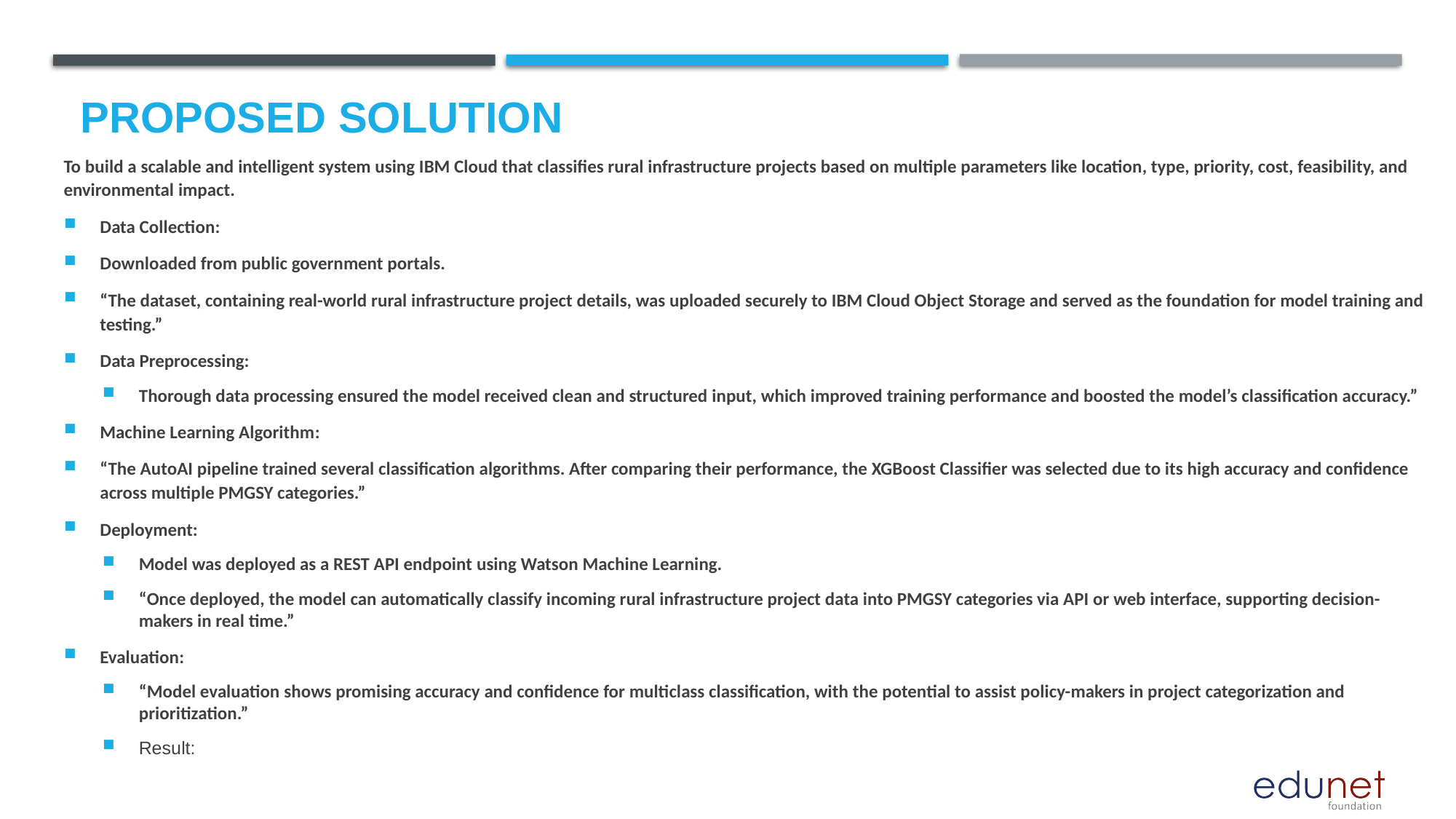

# Proposed Solution

To build a scalable and intelligent system using IBM Cloud that classifies rural infrastructure projects based on multiple parameters like location, type, priority, cost, feasibility, and environmental impact.
Data Collection:
Downloaded from public government portals.
“The dataset, containing real-world rural infrastructure project details, was uploaded securely to IBM Cloud Object Storage and served as the foundation for model training and testing.”
Data Preprocessing:
Thorough data processing ensured the model received clean and structured input, which improved training performance and boosted the model’s classification accuracy.”
Machine Learning Algorithm:
“The AutoAI pipeline trained several classification algorithms. After comparing their performance, the XGBoost Classifier was selected due to its high accuracy and confidence across multiple PMGSY categories.”
Deployment:
Model was deployed as a REST API endpoint using Watson Machine Learning.
“Once deployed, the model can automatically classify incoming rural infrastructure project data into PMGSY categories via API or web interface, supporting decision-makers in real time.”
Evaluation:
“Model evaluation shows promising accuracy and confidence for multiclass classification, with the potential to assist policy-makers in project categorization and prioritization.”
Result: